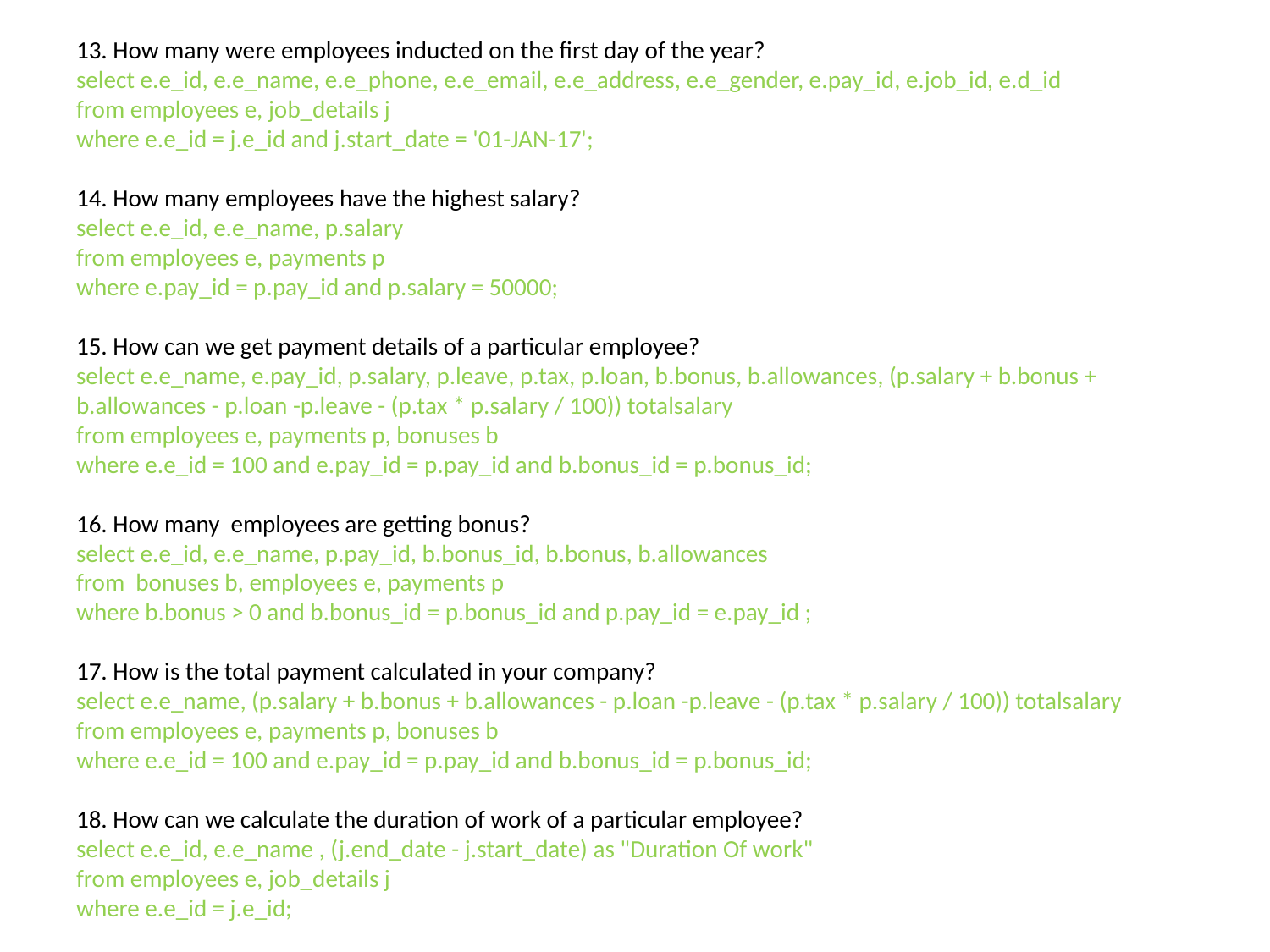

# 13. How many were employees inducted on the first day of the year? select e.e_id, e.e_name, e.e_phone, e.e_email, e.e_address, e.e_gender, e.pay_id, e.job_id, e.d_id from employees e, job_details j where e.e_id = j.e_id and j.start_date = '01-JAN-17'; 14. How many employees have the highest salary? select e.e_id, e.e_name, p.salary from employees e, payments p where e.pay_id = p.pay_id and p.salary = 50000;   15. How can we get payment details of a particular employee? select e.e_name, e.pay_id, p.salary, p.leave, p.tax, p.loan, b.bonus, b.allowances, (p.salary + b.bonus + b.allowances - p.loan -p.leave - (p.tax * p.salary / 100)) totalsalary from employees e, payments p, bonuses b where e.e_id = 100 and e.pay_id = p.pay_id and b.bonus_id = p.bonus_id;   16. How many  employees are getting bonus? select e.e_id, e.e_name, p.pay_id, b.bonus_id, b.bonus, b.allowances from  bonuses b, employees e, payments p where b.bonus > 0 and b.bonus_id = p.bonus_id and p.pay_id = e.pay_id ; 17. How is the total payment calculated in your company? select e.e_name, (p.salary + b.bonus + b.allowances - p.loan -p.leave - (p.tax * p.salary / 100)) totalsalary from employees e, payments p, bonuses b where e.e_id = 100 and e.pay_id = p.pay_id and b.bonus_id = p.bonus_id; 18. How can we calculate the duration of work of a particular employee? select e.e_id, e.e_name , (j.end_date - j.start_date) as "Duration Of work" from employees e, job_details j where e.e_id = j.e_id;